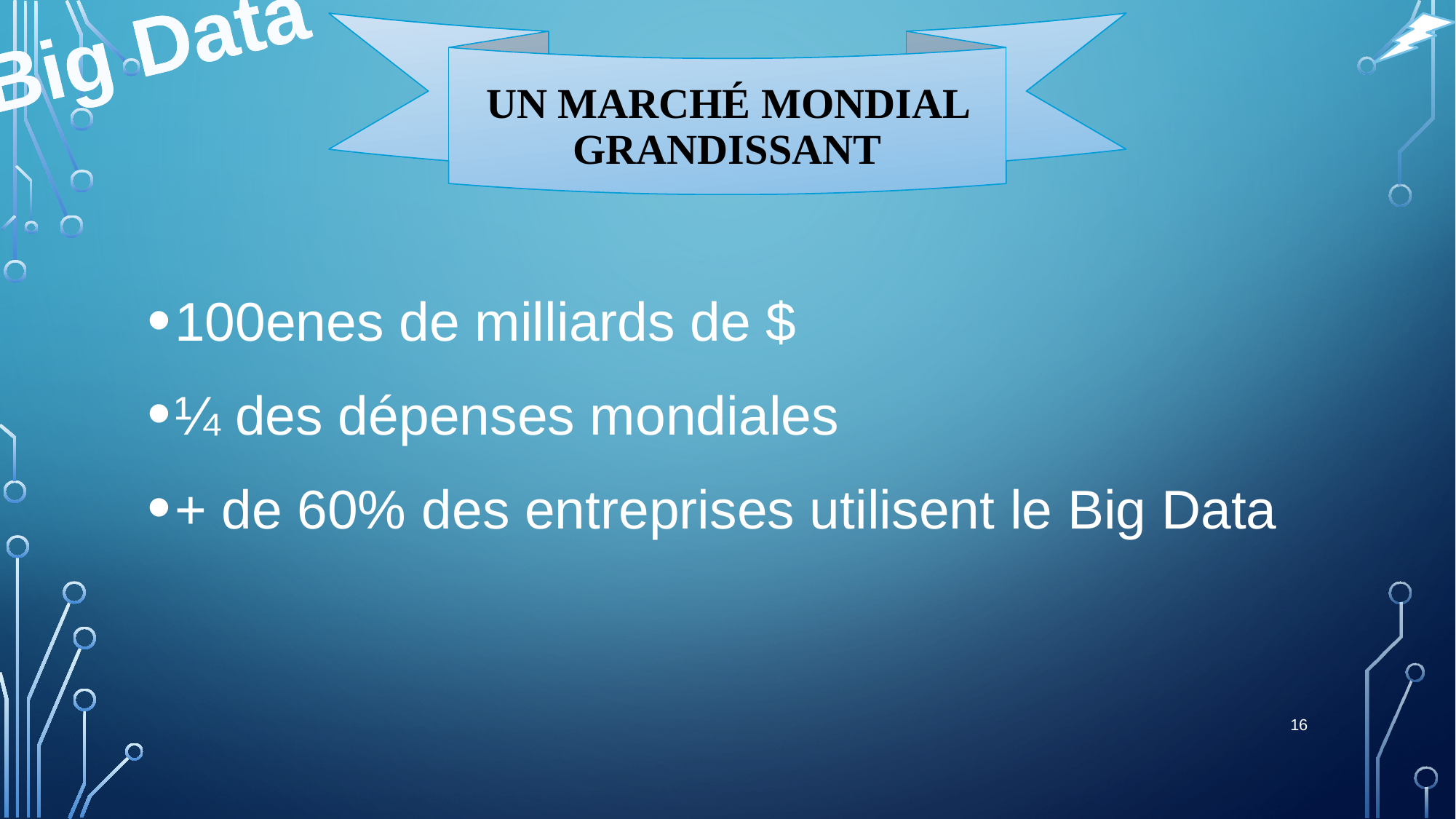

# Un marché mondial grandissant
100enes de milliards de $
¼ des dépenses mondiales
+ de 60% des entreprises utilisent le Big Data
16